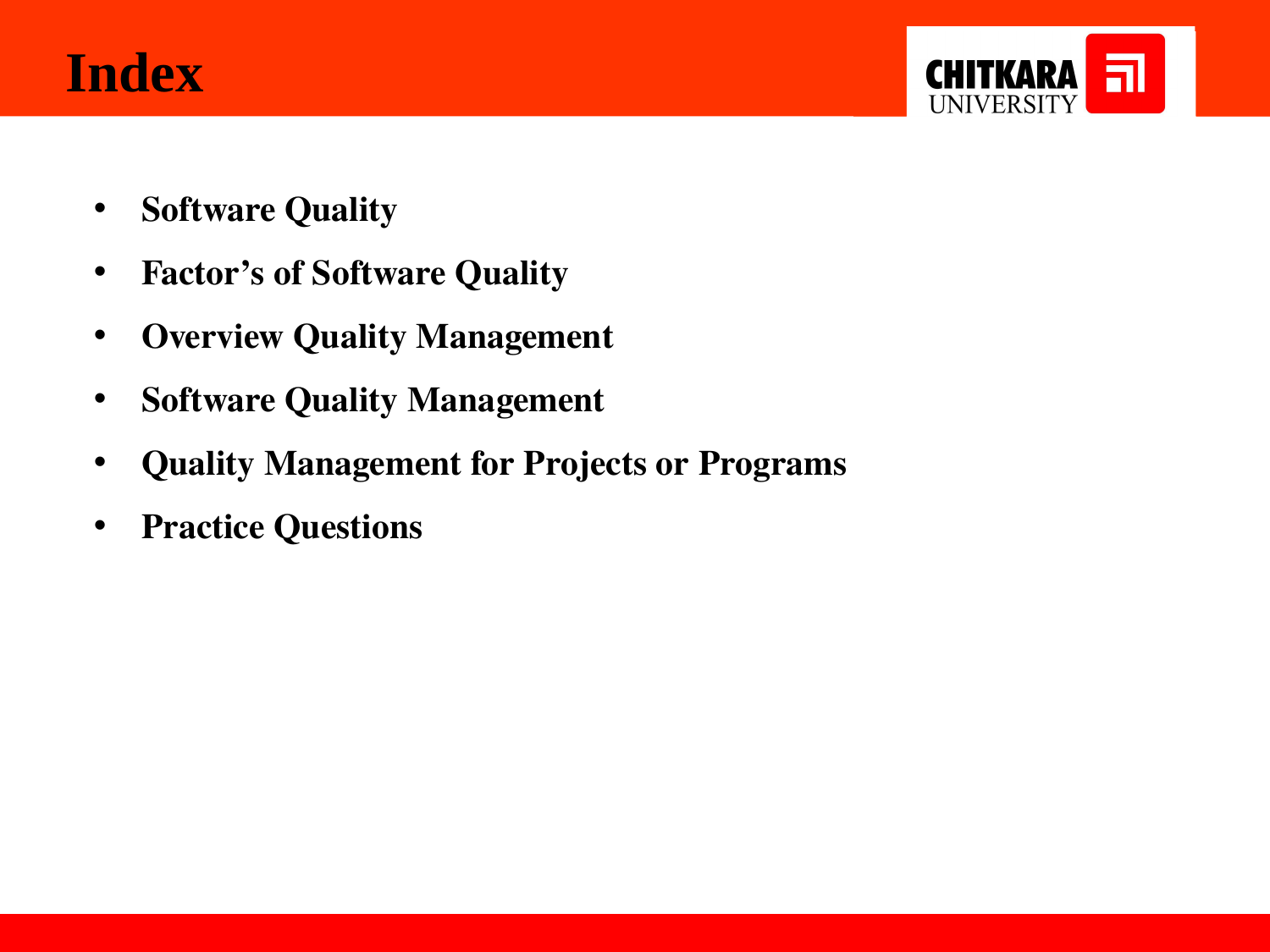

Index

Software Quality
Factor’s of Software Quality
Overview Quality Management
Software Quality Management
Quality Management for Projects or Programs
Practice Questions